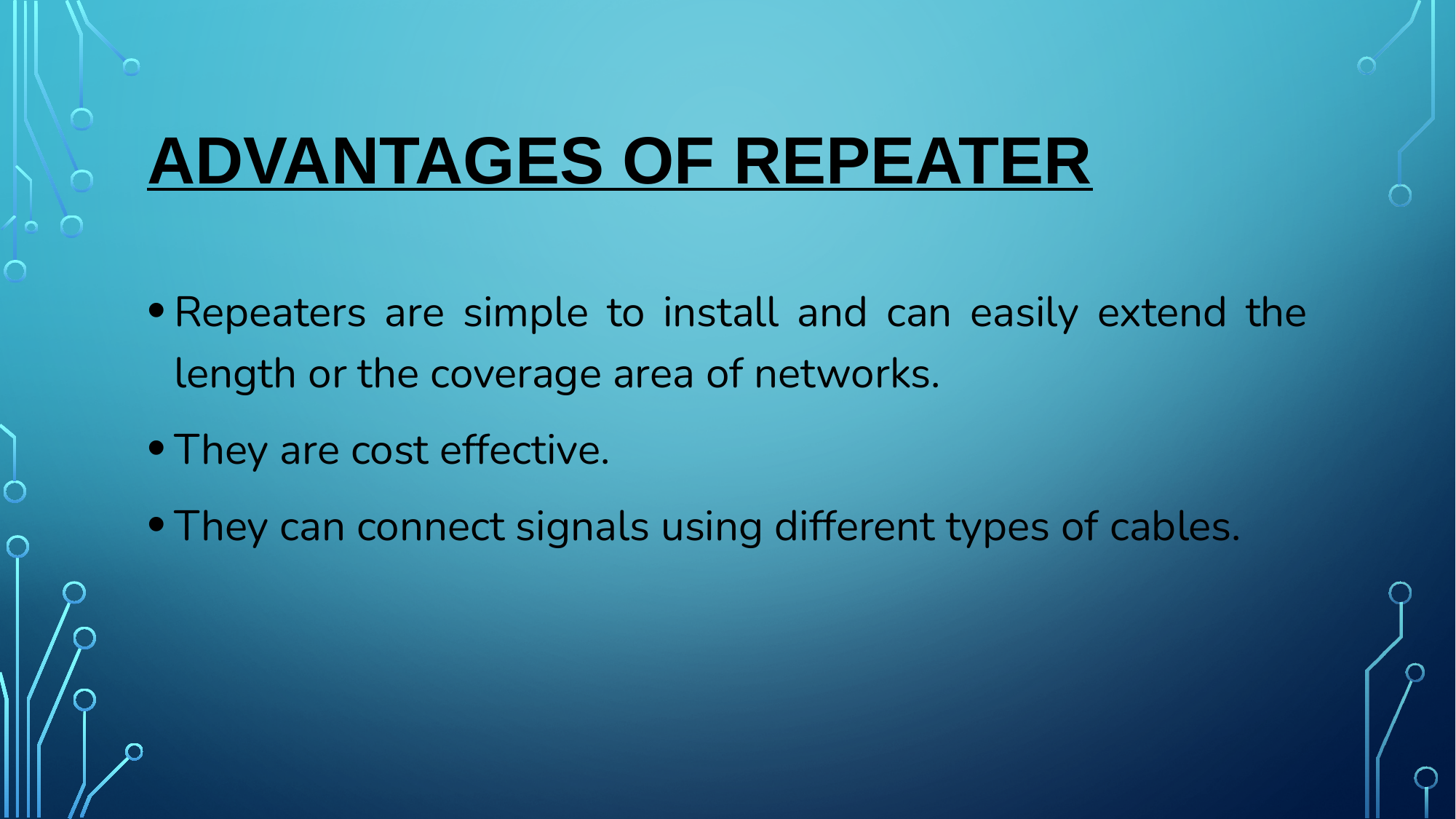

# Advantages of repeater
Repeaters are simple to install and can easily extend the length or the coverage area of networks.
They are cost effective.
They can connect signals using different types of cables.